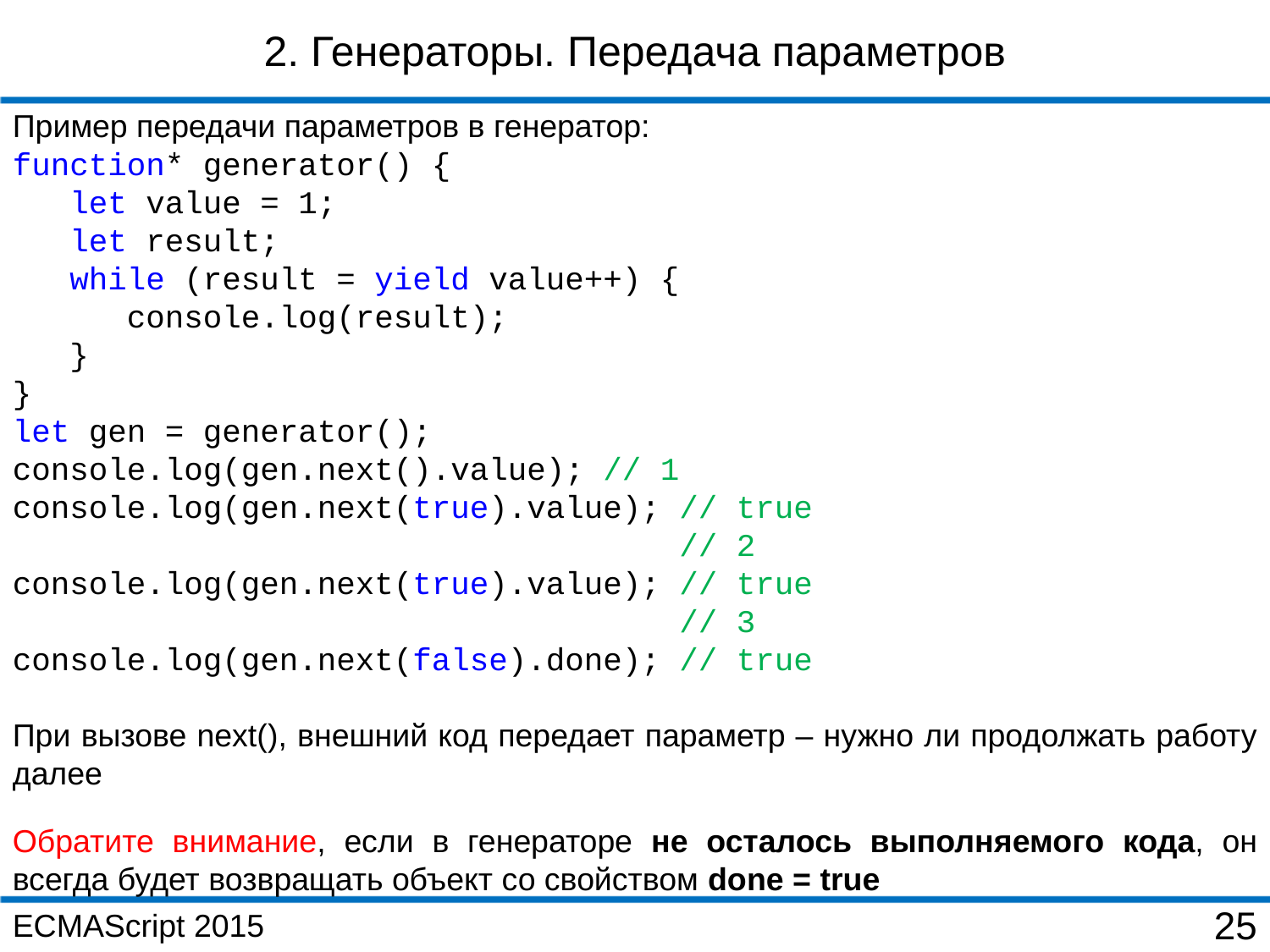

2. Генераторы. Передача параметров
Пример передачи параметров в генератор:
function* generator() {
   let value = 1;
   let result;
   while (result = yield value++) {
      console.log(result);
   }
}
let gen = generator();
console.log(gen.next().value); // 1
console.log(gen.next(true).value); // true
                                   // 2
console.log(gen.next(true).value); // true
                                   // 3
console.log(gen.next(false).done); // true

При вызове next(), внешний код передает параметр – нужно ли продолжать работу далее

Обратите внимание, если в генераторе не осталось выполняемого кода, он всегда будет возвращать объект со свойством done = true
ECMAScript 2015
25